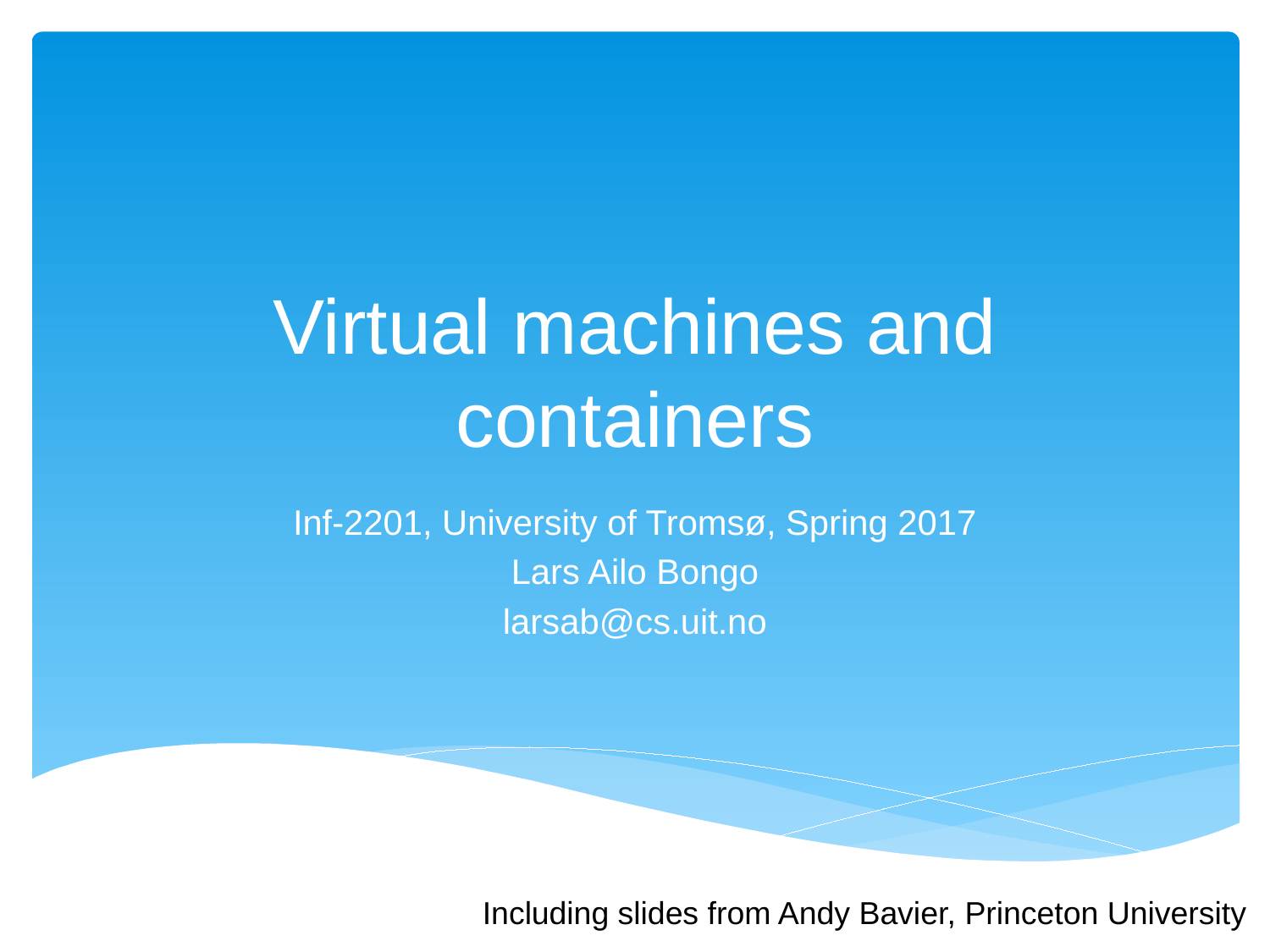

# Virtual machines and containers
Inf-2201, University of Tromsø, Spring 2017
Lars Ailo Bongo
larsab@cs.uit.no
Including slides from Andy Bavier, Princeton University